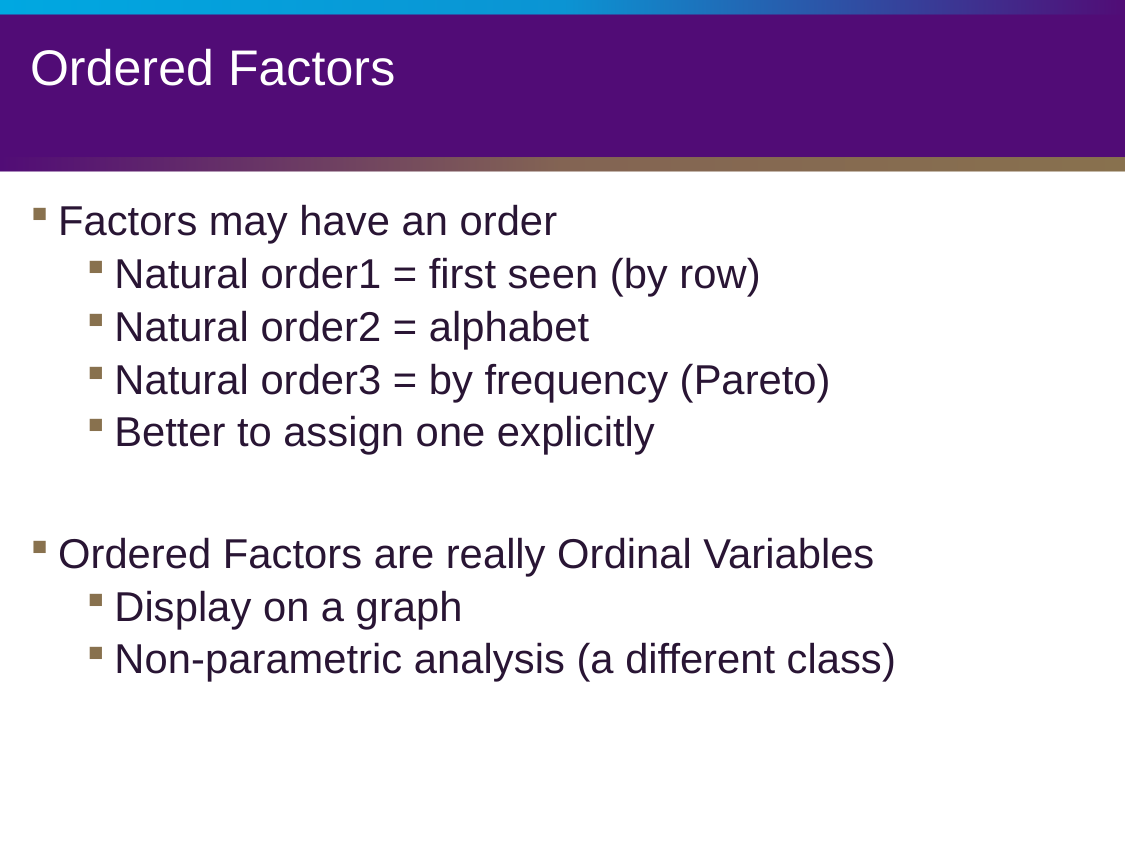

# Ordered Factors
Factors may have an order
Natural order1 = first seen (by row)
Natural order2 = alphabet
Natural order3 = by frequency (Pareto)
Better to assign one explicitly

Ordered Factors are really Ordinal Variables
Display on a graph
Non-parametric analysis (a different class)